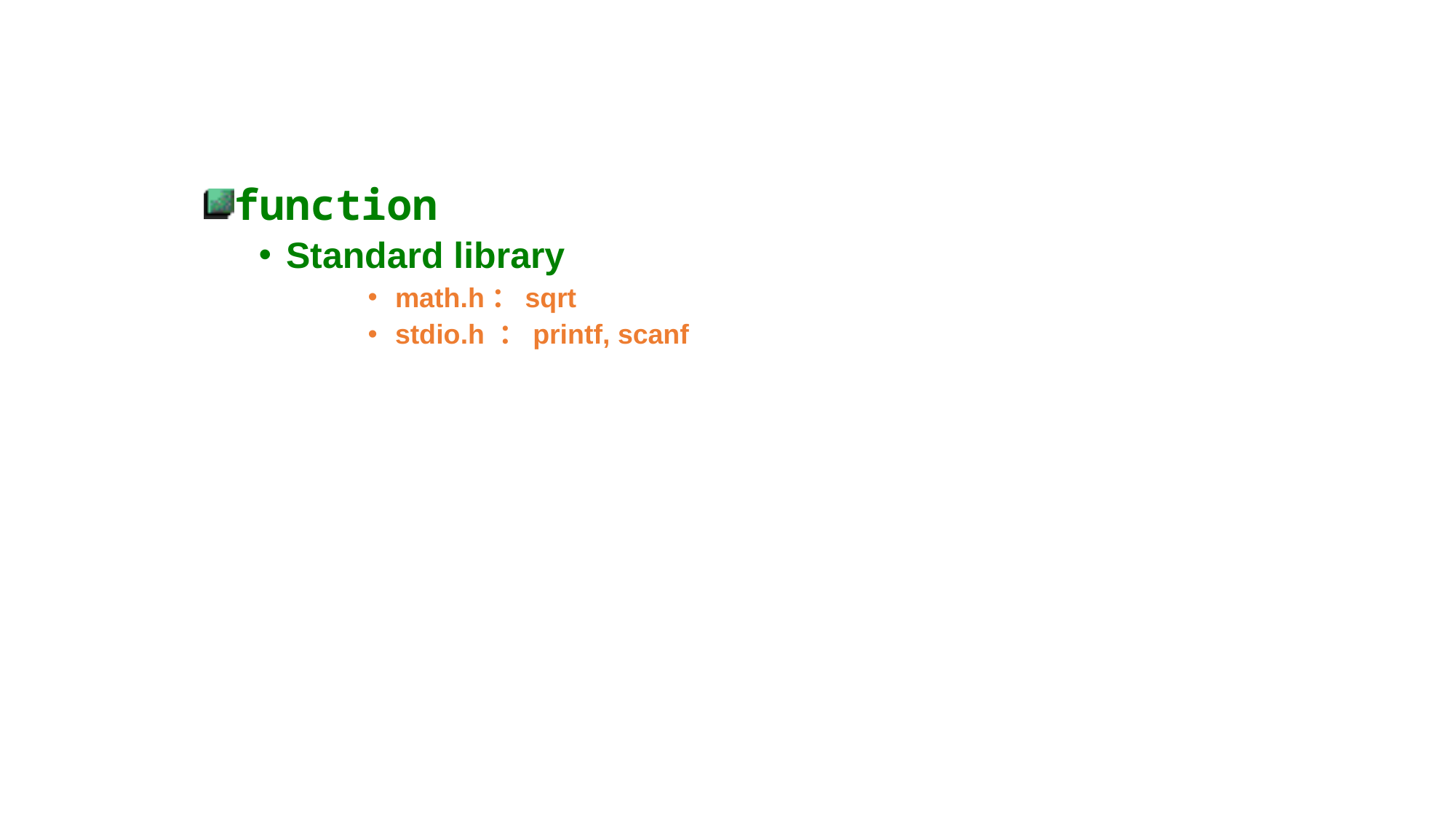

function
Standard library
math.h：sqrt
stdio.h ：printf, scanf